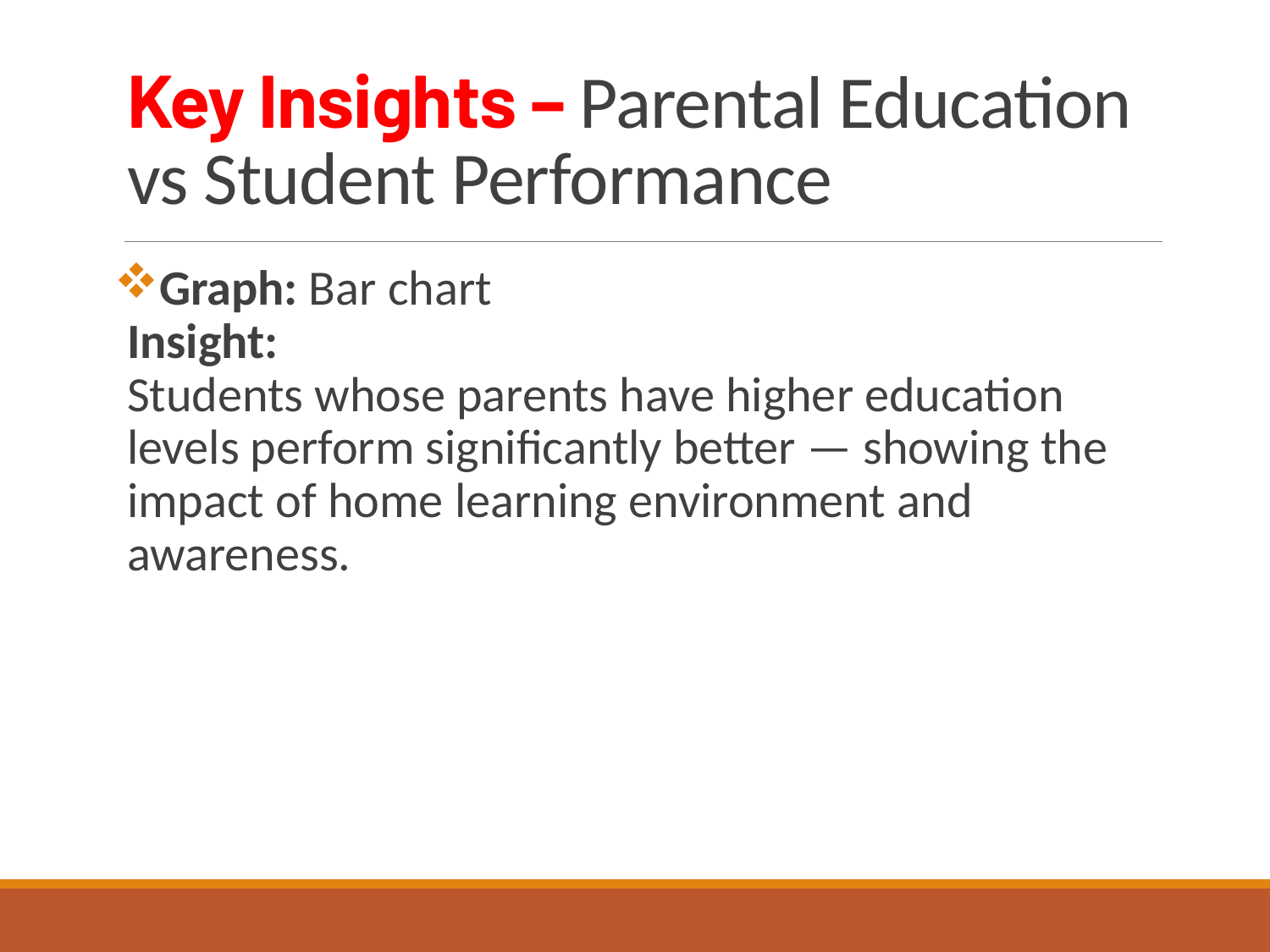

# Key Insights – Parental Education vs Student Performance
Graph: Bar chart
Insight:
Students whose parents have higher education levels perform significantly better — showing the impact of home learning environment and awareness.